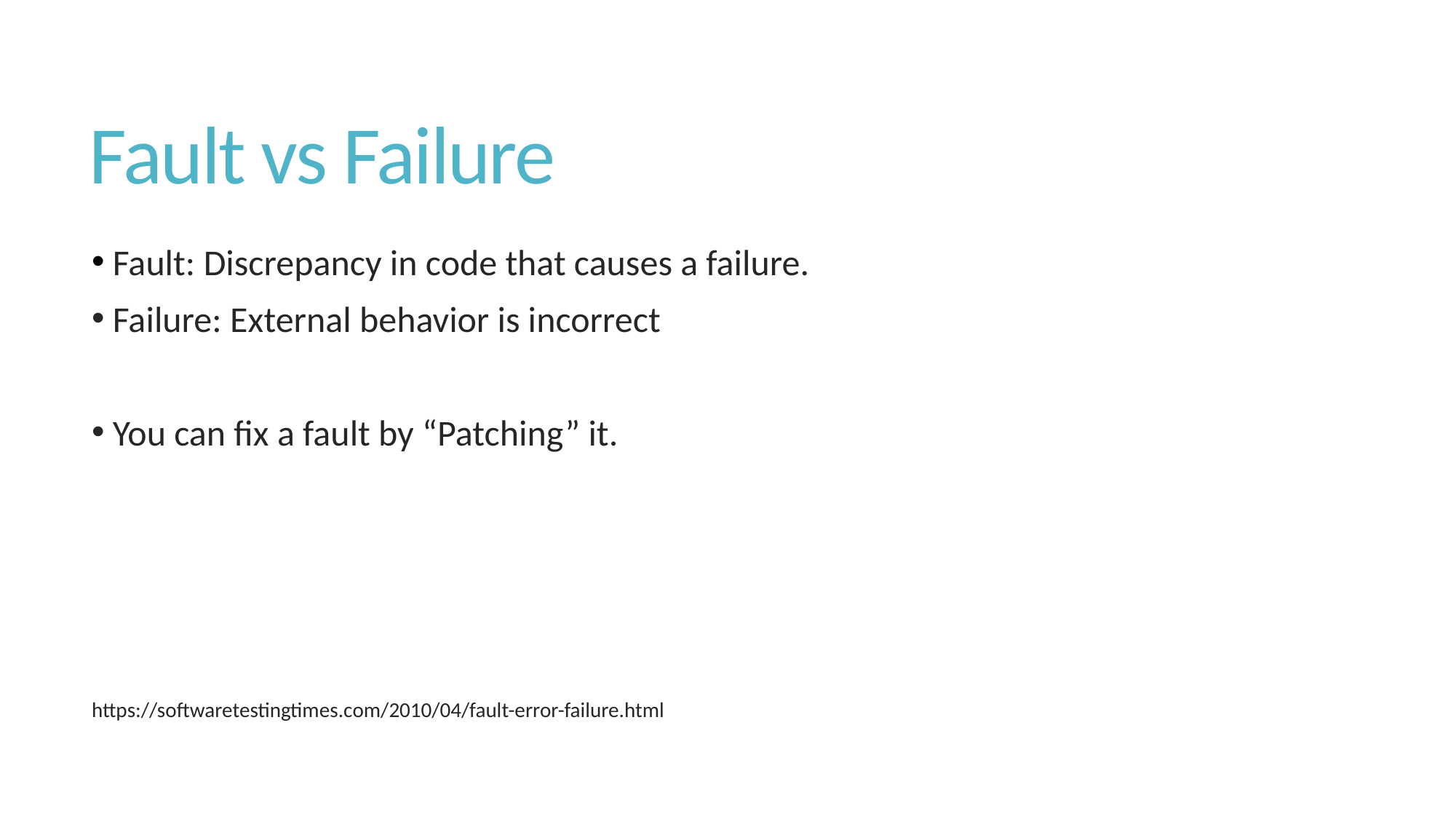

# Fault vs Failure
 Fault: Discrepancy in code that causes a failure.
 Failure: External behavior is incorrect

 You can fix a fault by “Patching” it.

https://softwaretestingtimes.com/2010/04/fault-error-failure.html